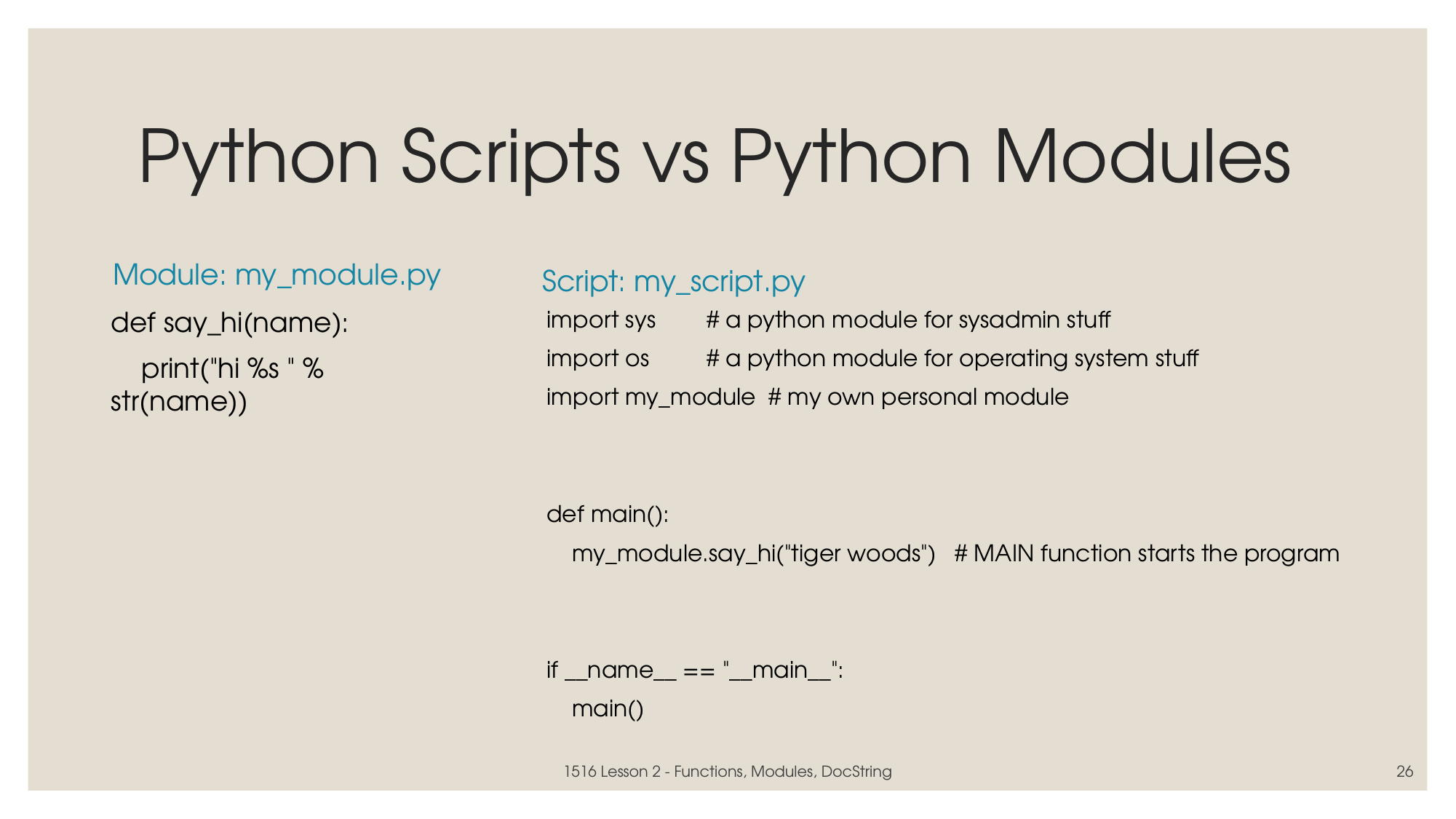

# Python Scripts vs Python Modules
Module: my_module.py
Script: my_script.py
def say_hi(name):
    print("hi %s " % str(name))

import sys        # a python module for sysadmin stuff
import os         # a python module for operating system stuff
import my_module  # my own personal module

def main():
    my_module.say_hi("tiger woods")   # MAIN function starts the program

if __name__ == "__main__":
    main()

1516 Lesson 2 - Functions, Modules, DocString
26